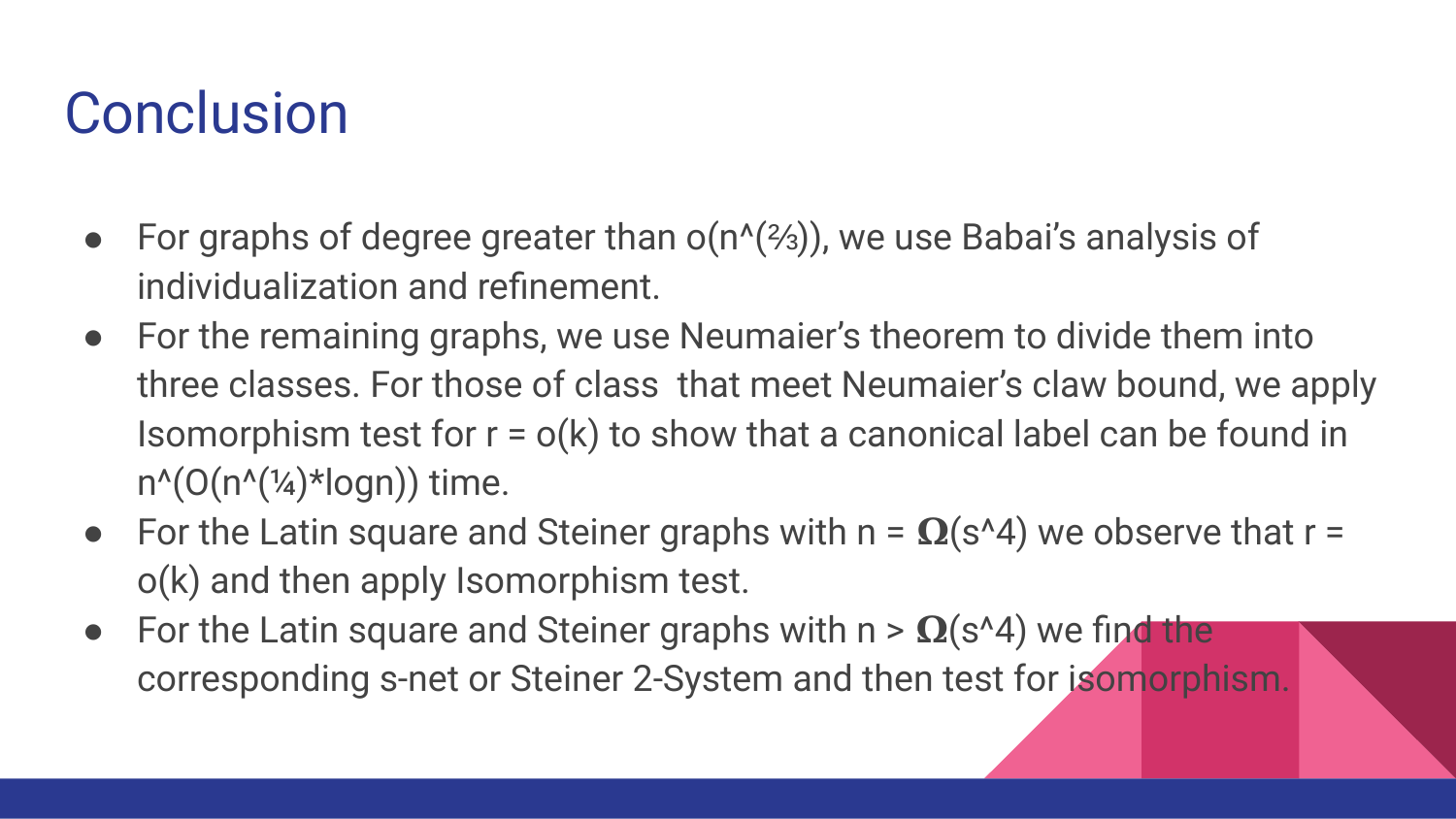

# Conclusion
For graphs of degree greater than o(n^(⅔)), we use Babai’s analysis of individualization and refinement.
For the remaining graphs, we use Neumaier’s theorem to divide them into three classes. For those of class  that meet Neumaier’s claw bound, we apply Isomorphism test for r = o(k) to show that a canonical label can be found in n^(O(n^(¼)*logn)) time.
For the Latin square and Steiner graphs with n = 𝛀(s^4) we observe that r = o(k) and then apply Isomorphism test.
For the Latin square and Steiner graphs with n > 𝛀(s^4) we find the corresponding s-net or Steiner 2-System and then test for isomorphism.